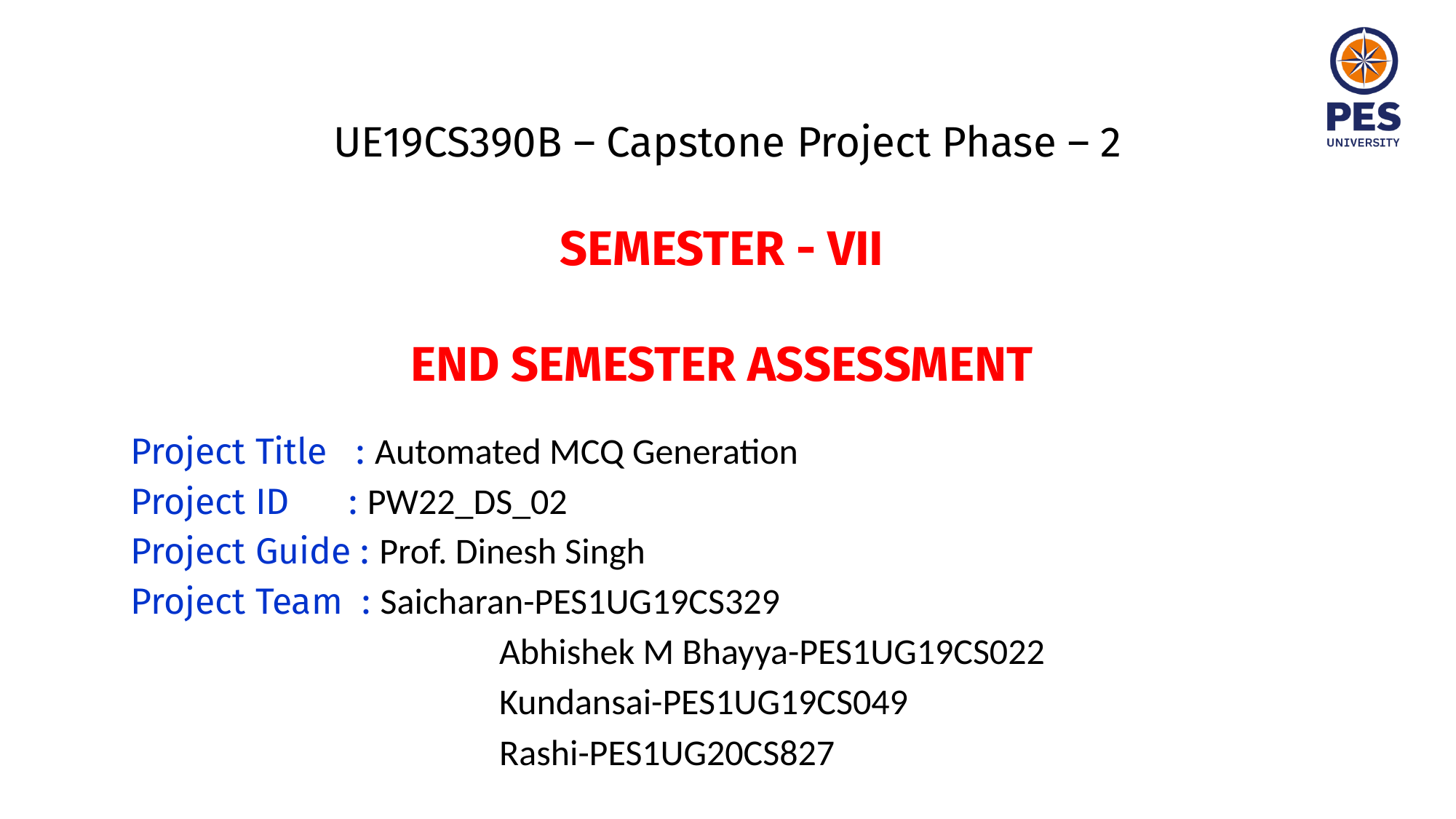

UE19CS390B – Capstone Project Phase – 2

SEMESTER - VII

END SEMESTER ASSESSMENT
Project Title   : Automated MCQ Generation
Project ID   	: PW22_DS_02
Project Guide : Prof. Dinesh Singh
Project Team  : Saicharan-PES1UG19CS329
	       		     Abhishek M Bhayya-PES1UG19CS022
  	            		     Kundansai-PES1UG19CS049
	       		     Rashi-PES1UG20CS827